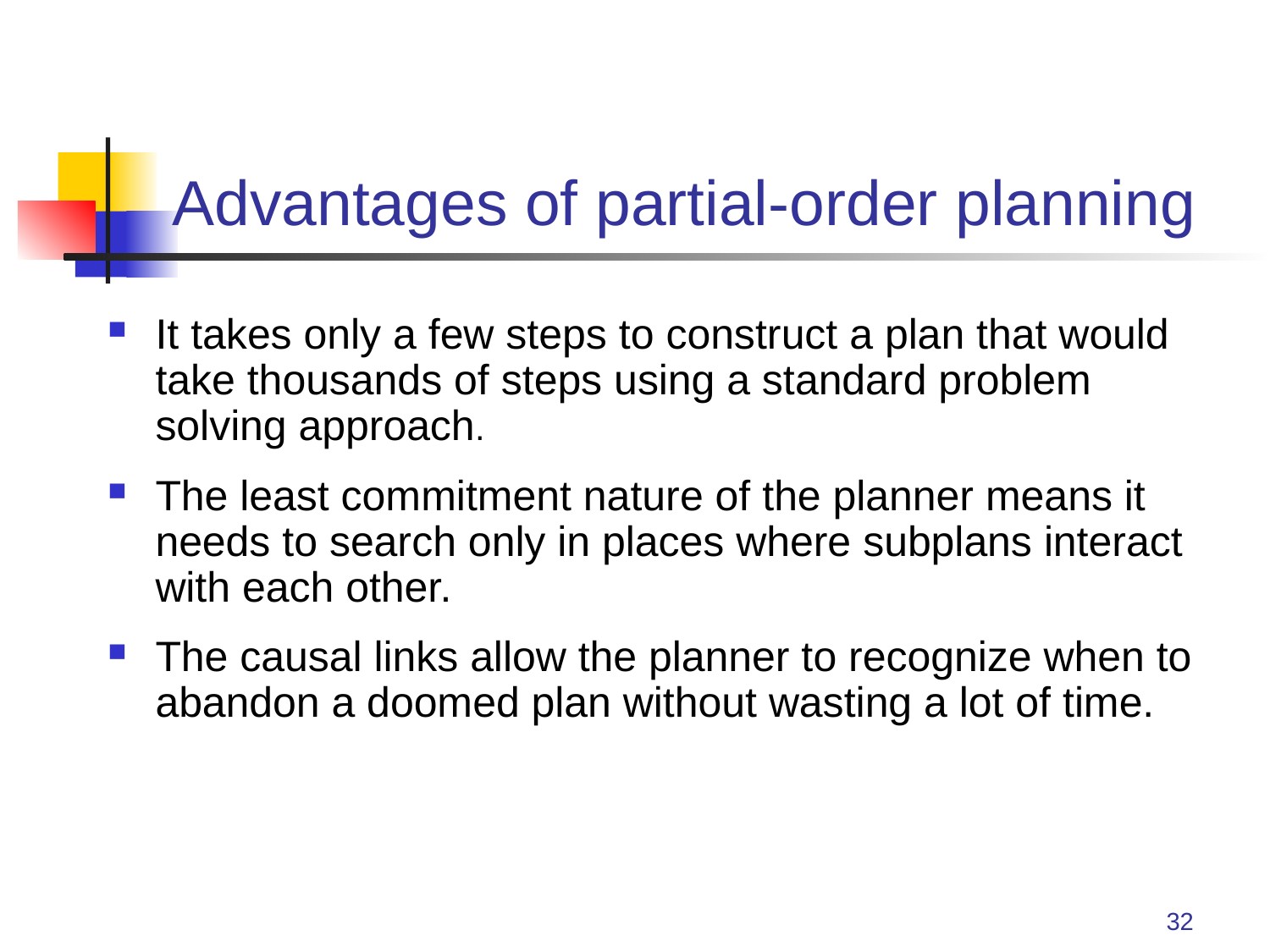

# Advantages of partial-order planning
It takes only a few steps to construct a plan that would take thousands of steps using a standard problem solving approach.

The least commitment nature of the planner means it needs to search only in places where subplans interact with each other.

The causal links allow the planner to recognize when to abandon a doomed plan without wasting a lot of time.
32